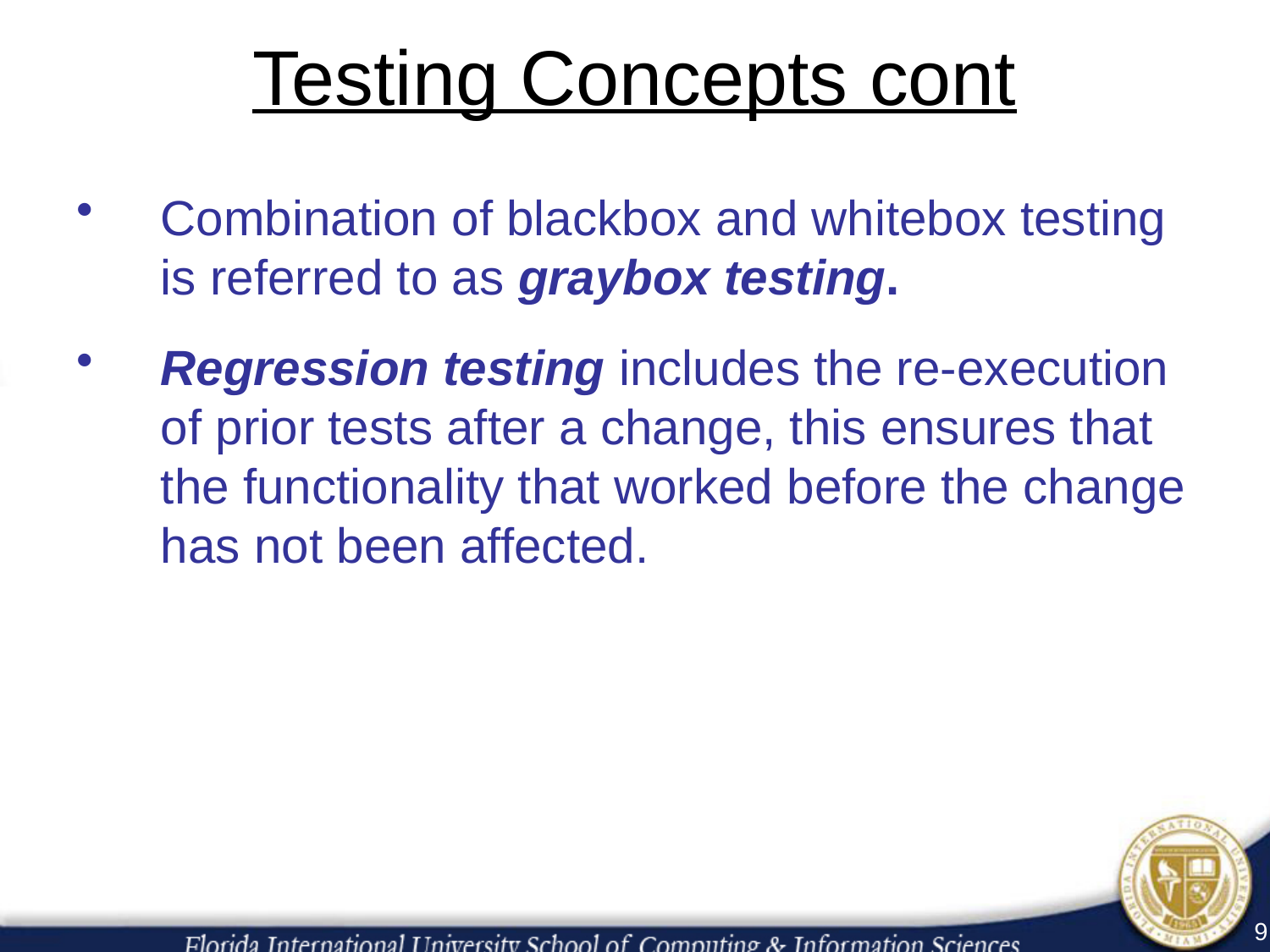

# Testing Concepts cont
Combination of blackbox and whitebox testing is referred to as graybox testing.
Regression testing includes the re-execution of prior tests after a change, this ensures that the functionality that worked before the change has not been affected.

9